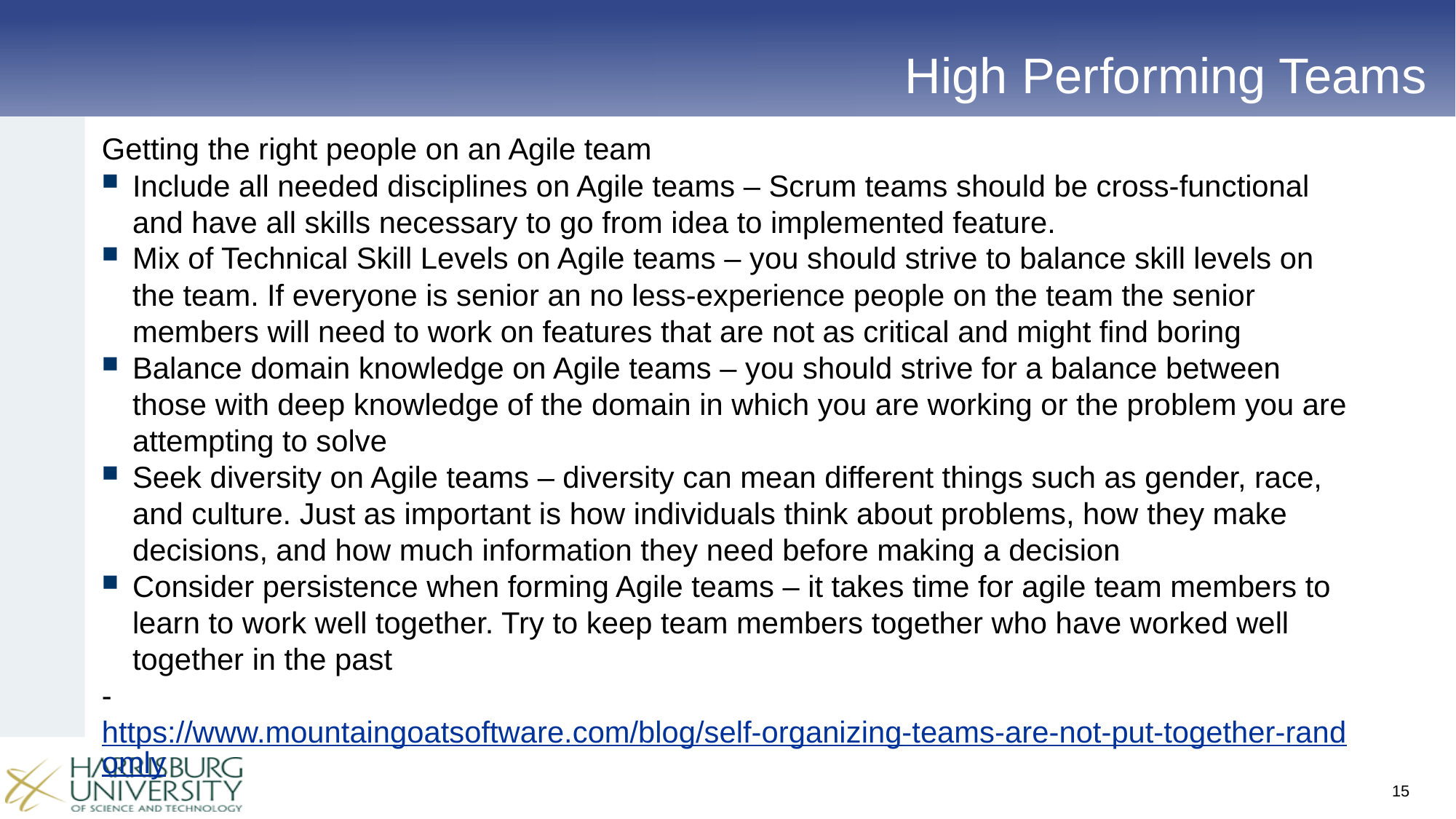

# High Performing Teams
Getting the right people on an Agile team
Include all needed disciplines on Agile teams – Scrum teams should be cross-functional and have all skills necessary to go from idea to implemented feature.
Mix of Technical Skill Levels on Agile teams – you should strive to balance skill levels on the team. If everyone is senior an no less-experience people on the team the senior members will need to work on features that are not as critical and might find boring
Balance domain knowledge on Agile teams – you should strive for a balance between those with deep knowledge of the domain in which you are working or the problem you are attempting to solve
Seek diversity on Agile teams – diversity can mean different things such as gender, race, and culture. Just as important is how individuals think about problems, how they make decisions, and how much information they need before making a decision
Consider persistence when forming Agile teams – it takes time for agile team members to learn to work well together. Try to keep team members together who have worked well together in the past
-https://www.mountaingoatsoftware.com/blog/self-organizing-teams-are-not-put-together-randomly
15